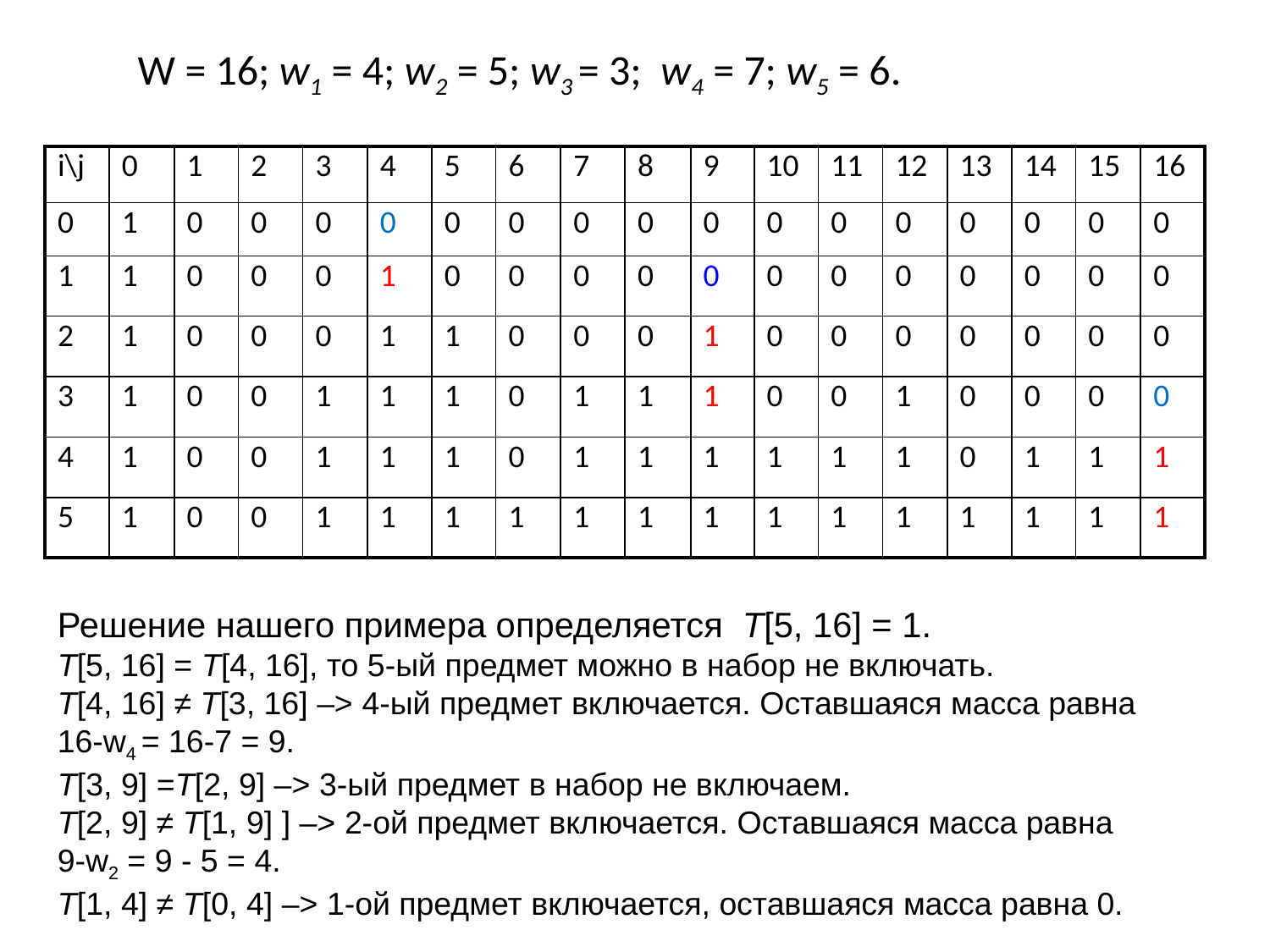

W = 16; w1 = 4; w2 = 5; w3 = 3;  w4 = 7; w5 = 6.

| i\j | 0 | 1 | 2 | 3 | 4 | 5 | 6 | 7 | 8 | 9 | 10 | 11 | 12 | 13 | 14 | 15 | 16 |
| --- | --- | --- | --- | --- | --- | --- | --- | --- | --- | --- | --- | --- | --- | --- | --- | --- | --- |
| 0 | 1 | 0 | 0 | 0 | 0 | 0 | 0 | 0 | 0 | 0 | 0 | 0 | 0 | 0 | 0 | 0 | 0 |
| 1 | 1 | 0 | 0 | 0 | 1 | 0 | 0 | 0 | 0 | 0 | 0 | 0 | 0 | 0 | 0 | 0 | 0 |
| 2 | 1 | 0 | 0 | 0 | 1 | 1 | 0 | 0 | 0 | 1 | 0 | 0 | 0 | 0 | 0 | 0 | 0 |
| 3 | 1 | 0 | 0 | 1 | 1 | 1 | 0 | 1 | 1 | 1 | 0 | 0 | 1 | 0 | 0 | 0 | 0 |
| 4 | 1 | 0 | 0 | 1 | 1 | 1 | 0 | 1 | 1 | 1 | 1 | 1 | 1 | 0 | 1 | 1 | 1 |
| 5 | 1 | 0 | 0 | 1 | 1 | 1 | 1 | 1 | 1 | 1 | 1 | 1 | 1 | 1 | 1 | 1 | 1 |
Решение нашего примера определяется  T[5, 16] = 1.
T[5, 16] = T[4, 16], то 5-ый предмет можно в набор не включать.
T[4, 16] ≠ T[3, 16] –> 4-ый предмет включается. Оставшаяся масса равна
16-w4 = 16-7 = 9.
T[3, 9] =T[2, 9] –> 3-ый предмет в набор не включаем.
T[2, 9] ≠ T[1, 9] ] –> 2-oй предмет включается. Оставшаяся масса равна
9-w2 = 9 - 5 = 4.
T[1, 4] ≠ T[0, 4] –> 1-oй предмет включается, оставшаяся масса равна 0.